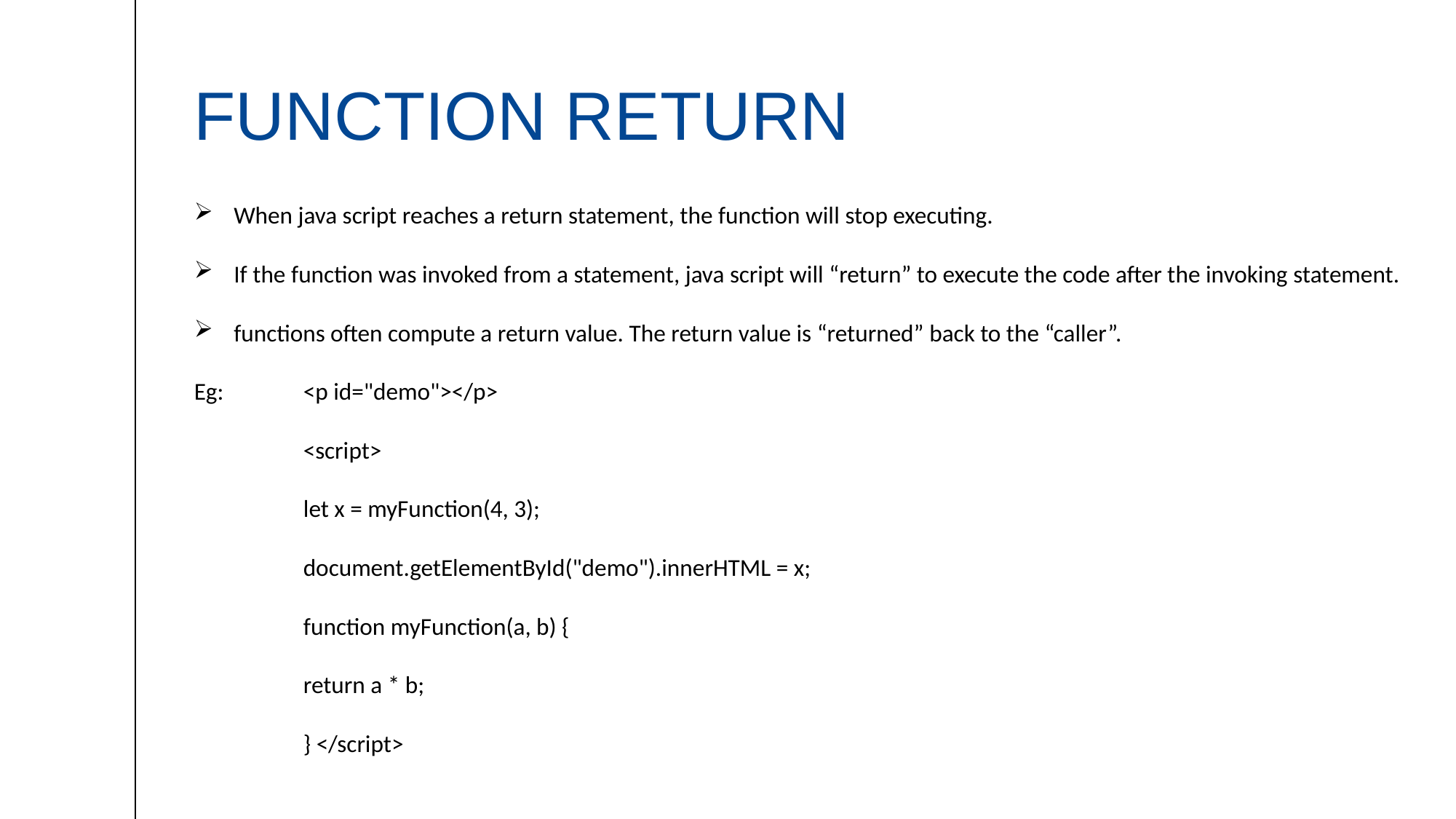

# Function return
 When java script reaches a return statement, the function will stop executing.
 If the function was invoked from a statement, java script will “return” to execute the code after the invoking statement.
 functions often compute a return value. The return value is “returned” back to the “caller”.
Eg: 	<p id="demo"></p>
	<script>
	let x = myFunction(4, 3);
	document.getElementById("demo").innerHTML = x;
	function myFunction(a, b) {
  	return a * b;
	} </script>